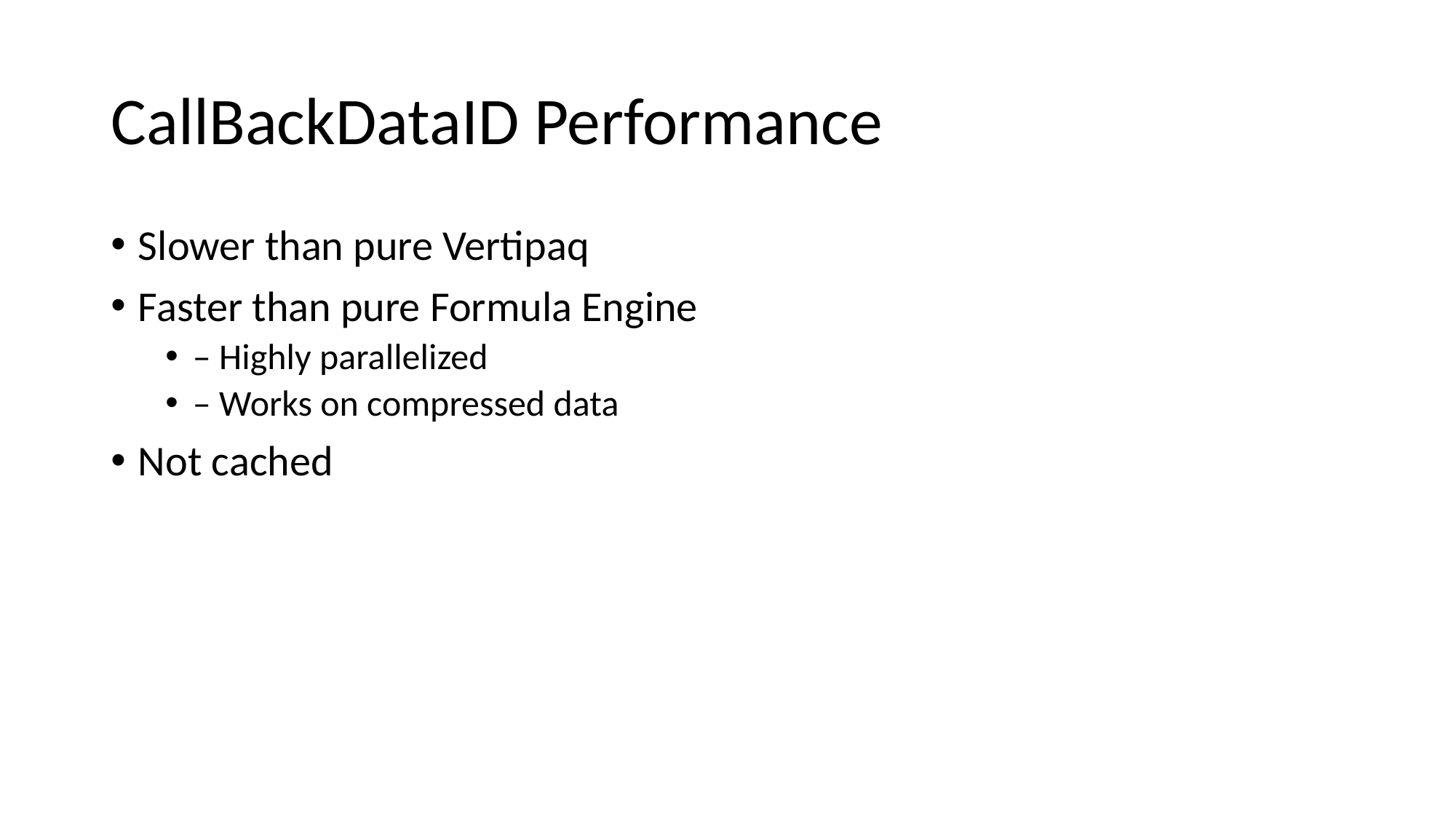

# CallBackDataID Performance
Slower than pure Vertipaq
Faster than pure Formula Engine
– Highly parallelized
– Works on compressed data
Not cached